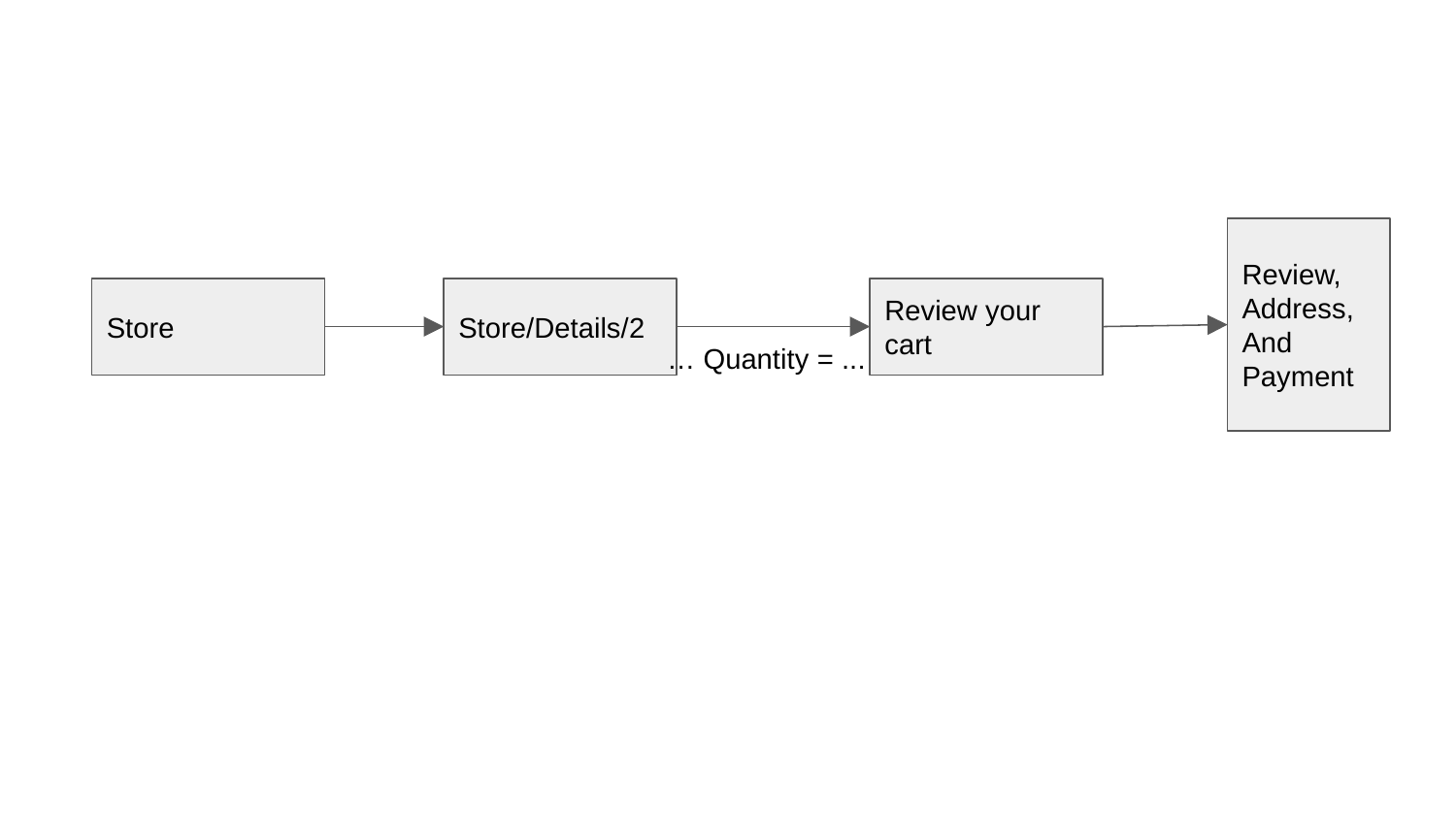

Review, Address, And Payment
Store
Store/Details/2
Review your cart
… Quantity = ...